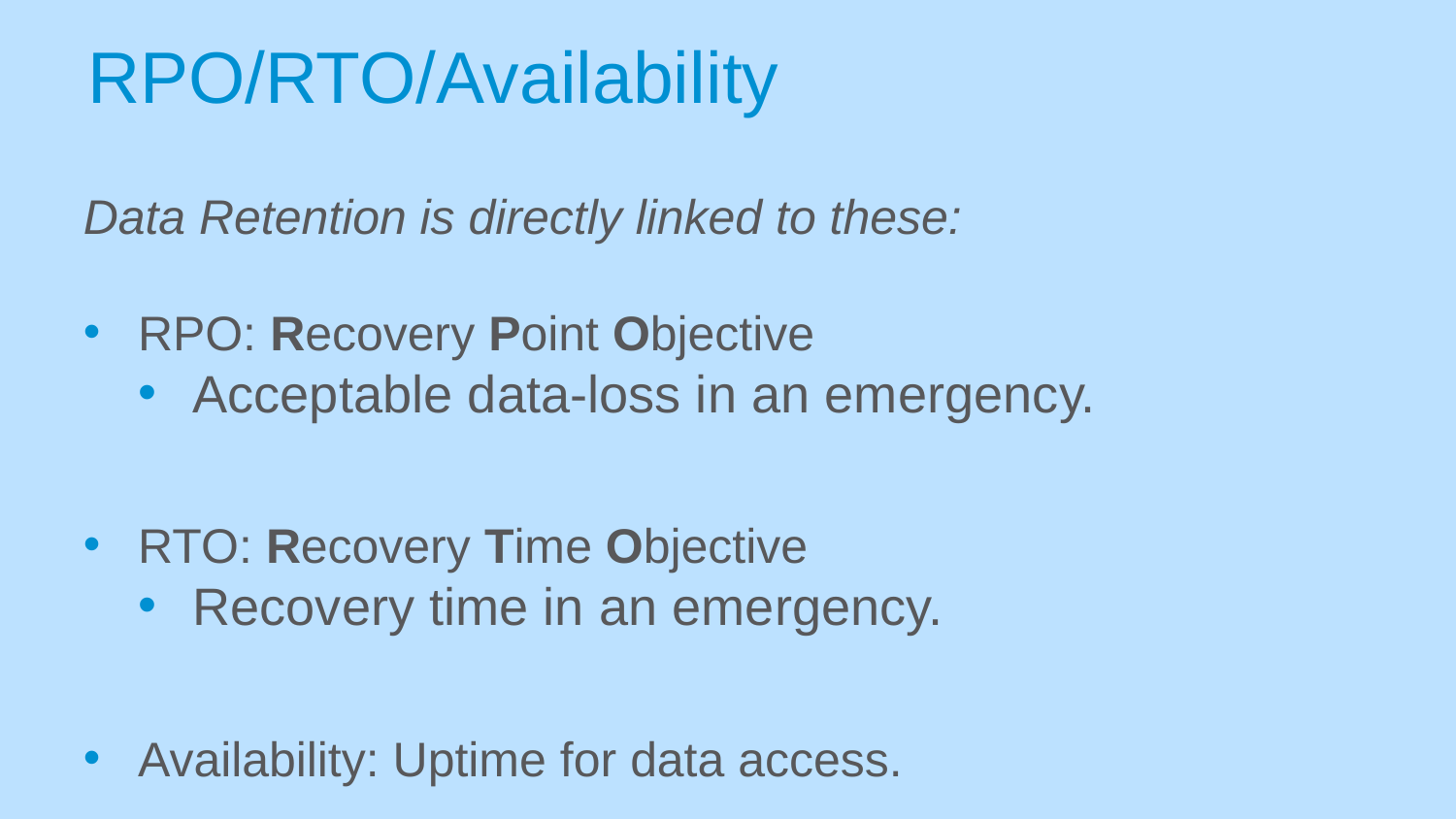

# RPO/RTO/Availability
Data Retention is directly linked to these:

RPO: Recovery Point Objective
Acceptable data-loss in an emergency.

RTO: Recovery Time Objective
Recovery time in an emergency.

Availability: Uptime for data access.